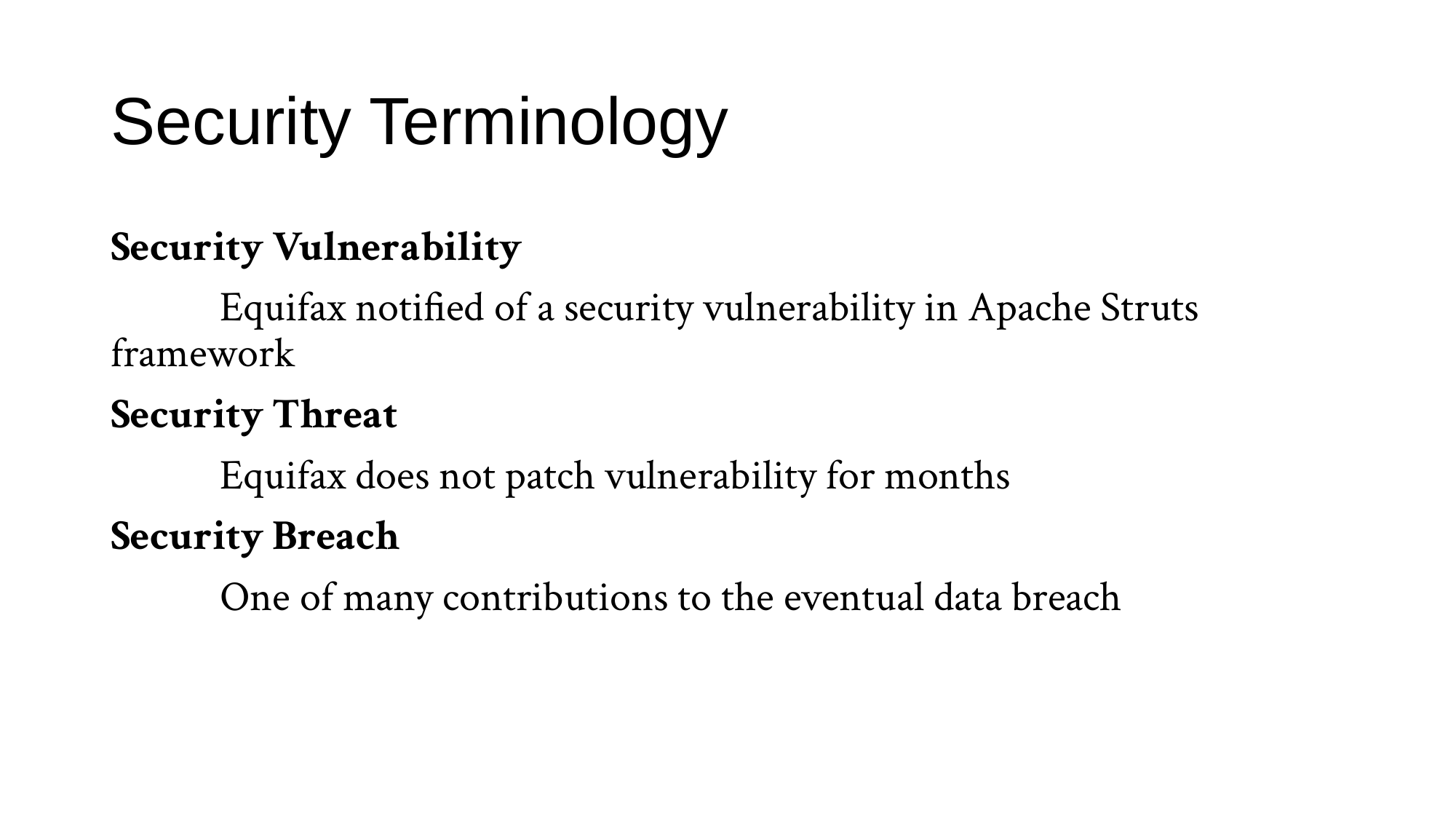

# Security Terminology
Security Vulnerability
	Equifax notified of a security vulnerability in Apache Struts 	framework
Security Threat
	Equifax does not patch vulnerability for months
Security Breach
	One of many contributions to the eventual data breach